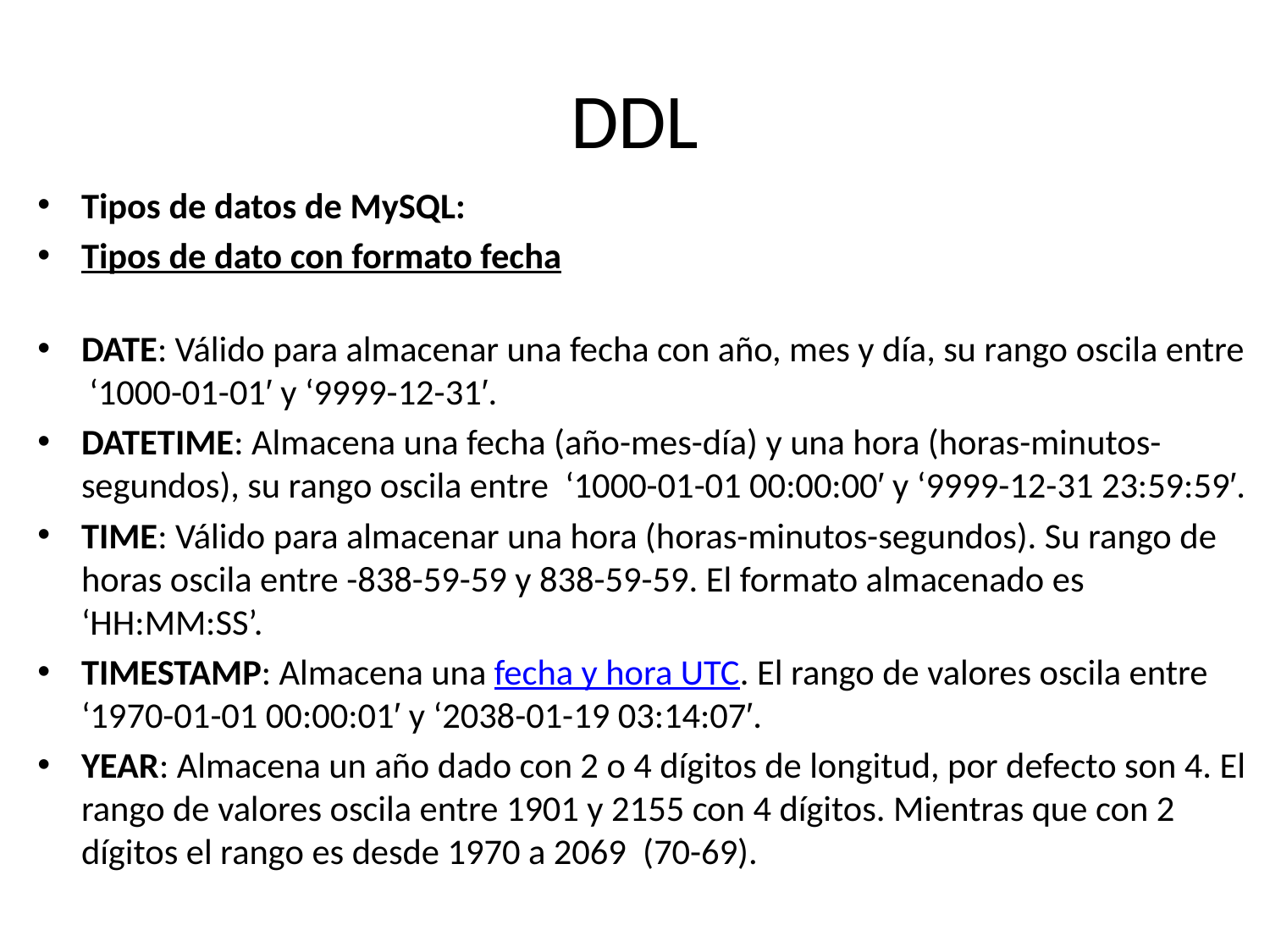

# DDL
Tipos de datos de MySQL:
Tipos de dato con formato fecha
DATE: Válido para almacenar una fecha con año, mes y día, su rango oscila entre  ‘1000-01-01′ y ‘9999-12-31′.
DATETIME: Almacena una fecha (año-mes-día) y una hora (horas-minutos-segundos), su rango oscila entre  ‘1000-01-01 00:00:00′ y ‘9999-12-31 23:59:59′.
TIME: Válido para almacenar una hora (horas-minutos-segundos). Su rango de horas oscila entre -838-59-59 y 838-59-59. El formato almacenado es ‘HH:MM:SS’.
TIMESTAMP: Almacena una fecha y hora UTC. El rango de valores oscila entre ‘1970-01-01 00:00:01′ y ‘2038-01-19 03:14:07′.
YEAR: Almacena un año dado con 2 o 4 dígitos de longitud, por defecto son 4. El rango de valores oscila entre 1901 y 2155 con 4 dígitos. Mientras que con 2 dígitos el rango es desde 1970 a 2069  (70-69).